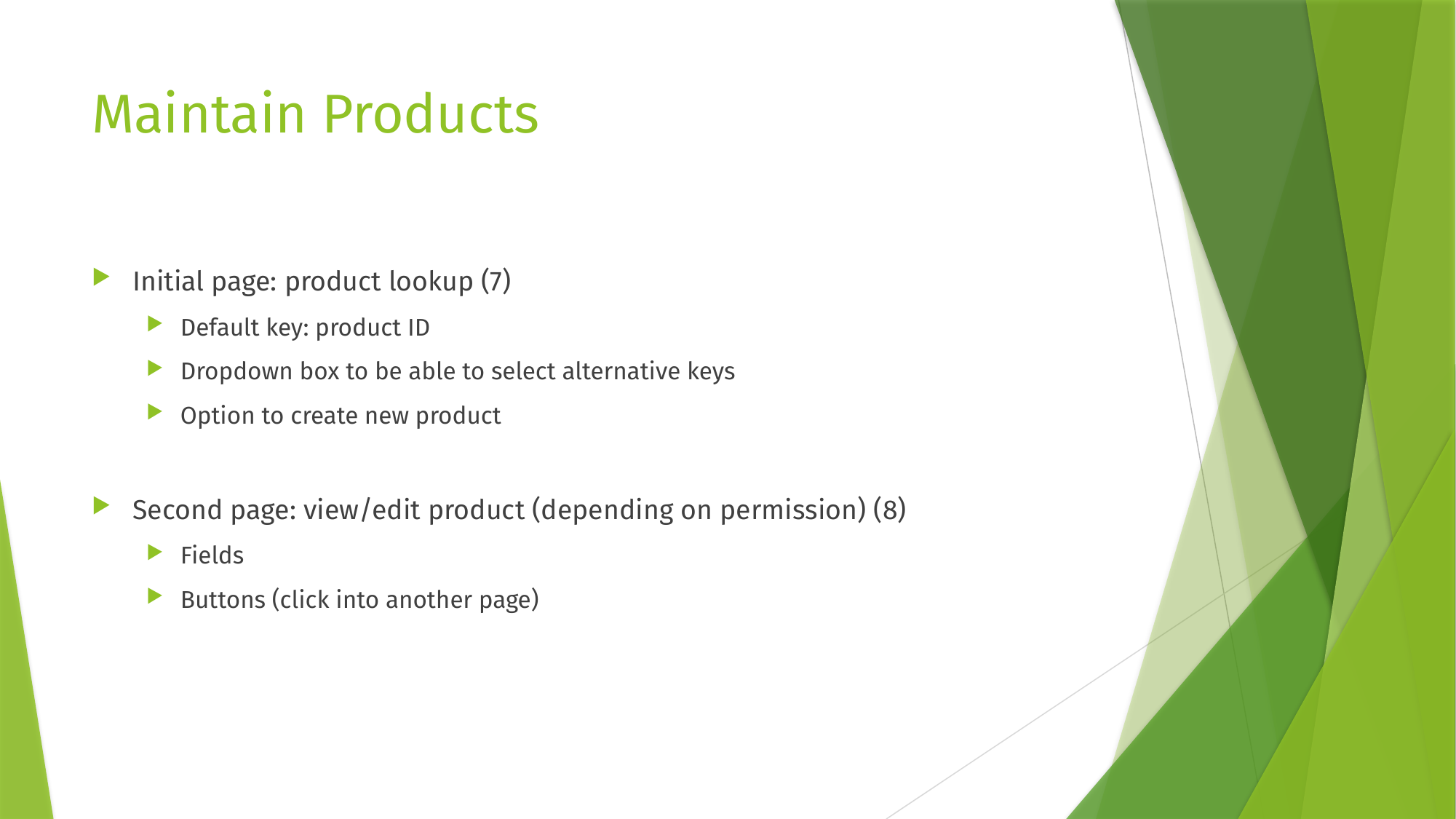

# Maintain Products
Initial page: product lookup (7)
Default key: product ID
Dropdown box to be able to select alternative keys
Option to create new product

Second page: view/edit product (depending on permission) (8)
Fields
Buttons (click into another page)